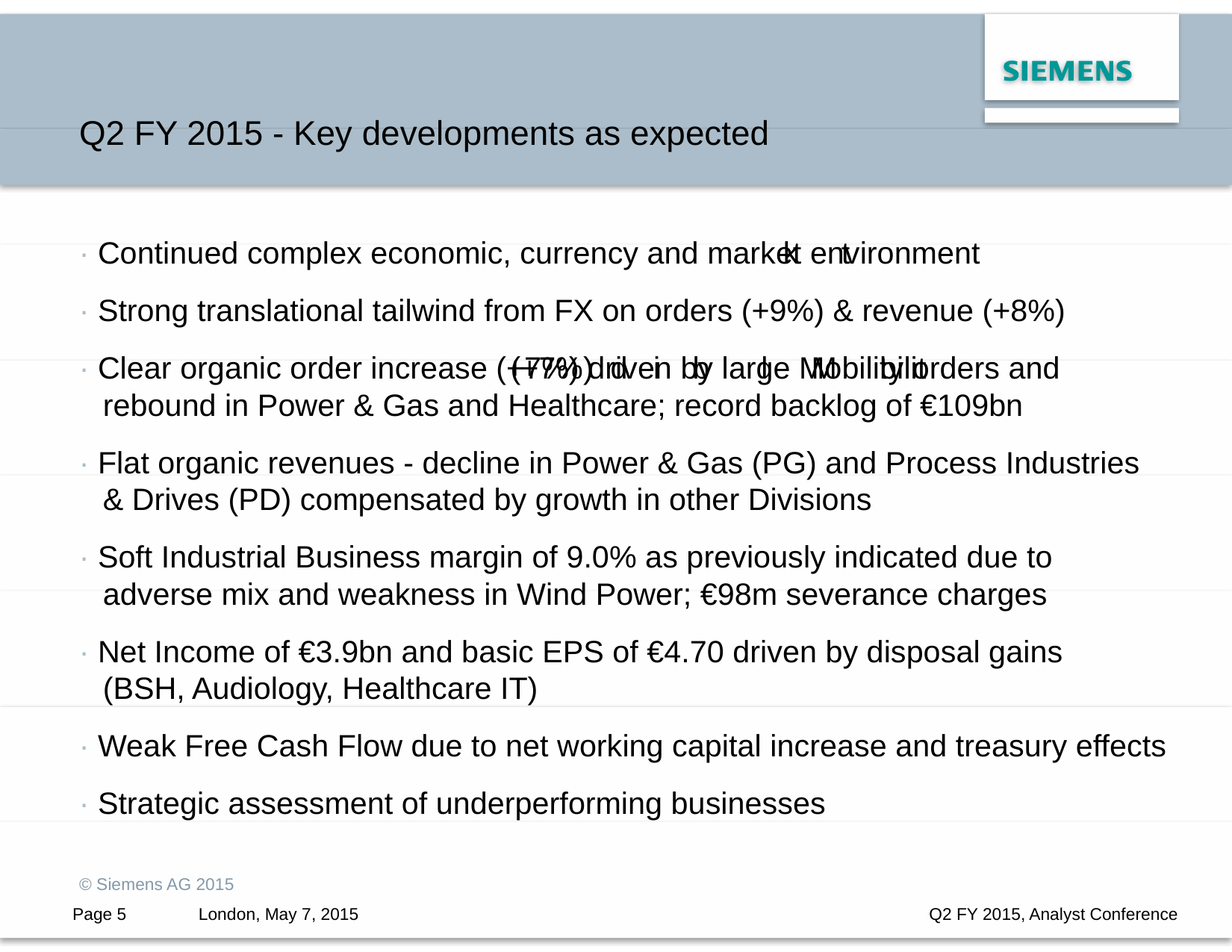

Q2 FY 2015 - Key developments as expected

· Continued complex economic, currency and market environment

· Strong translational tailwind from FX on orders (+9%) & revenue (+8%)

· Clear organic order increase (+7%) driven by large Mobility orders and
rebound in Power & Gas and Healthcare; record backlog of €109bn

· Flat organic revenues - decline in Power & Gas (PG) and Process Industries
& Drives (PD) compensated by growth in other Divisions

· Soft Industrial Business margin of 9.0% as previously indicated due to
adverse mix and weakness in Wind Power; €98m severance charges

· Net Income of €3.9bn and basic EPS of €4.70 driven by disposal gains
(BSH, Audiology, Healthcare IT)

· Weak Free Cash Flow due to net working capital increase and treasury effects

· Strategic assessment of underperforming businesses

© Siemens AG 2015

k     t

(+7%)  d   i
b      l
M     bilit

Page 5
London, May 7, 2015
Q2 FY 2015, Analyst Conference